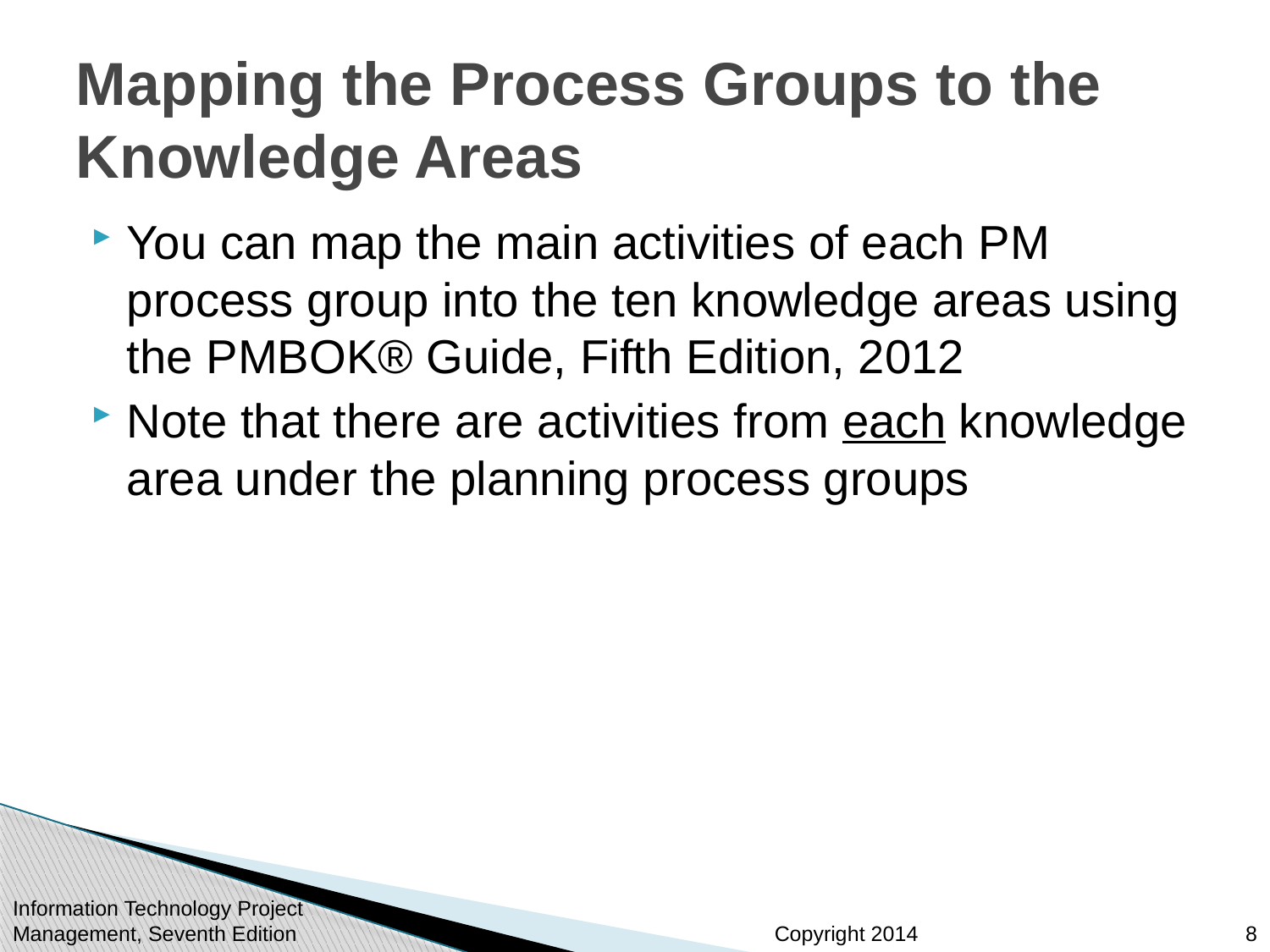

# Mapping the Process Groups to the Knowledge Areas
You can map the main activities of each PM process group into the ten knowledge areas using the PMBOK® Guide, Fifth Edition, 2012
Note that there are activities from each knowledge area under the planning process groups
Information Technology Project Management, Seventh Edition
8